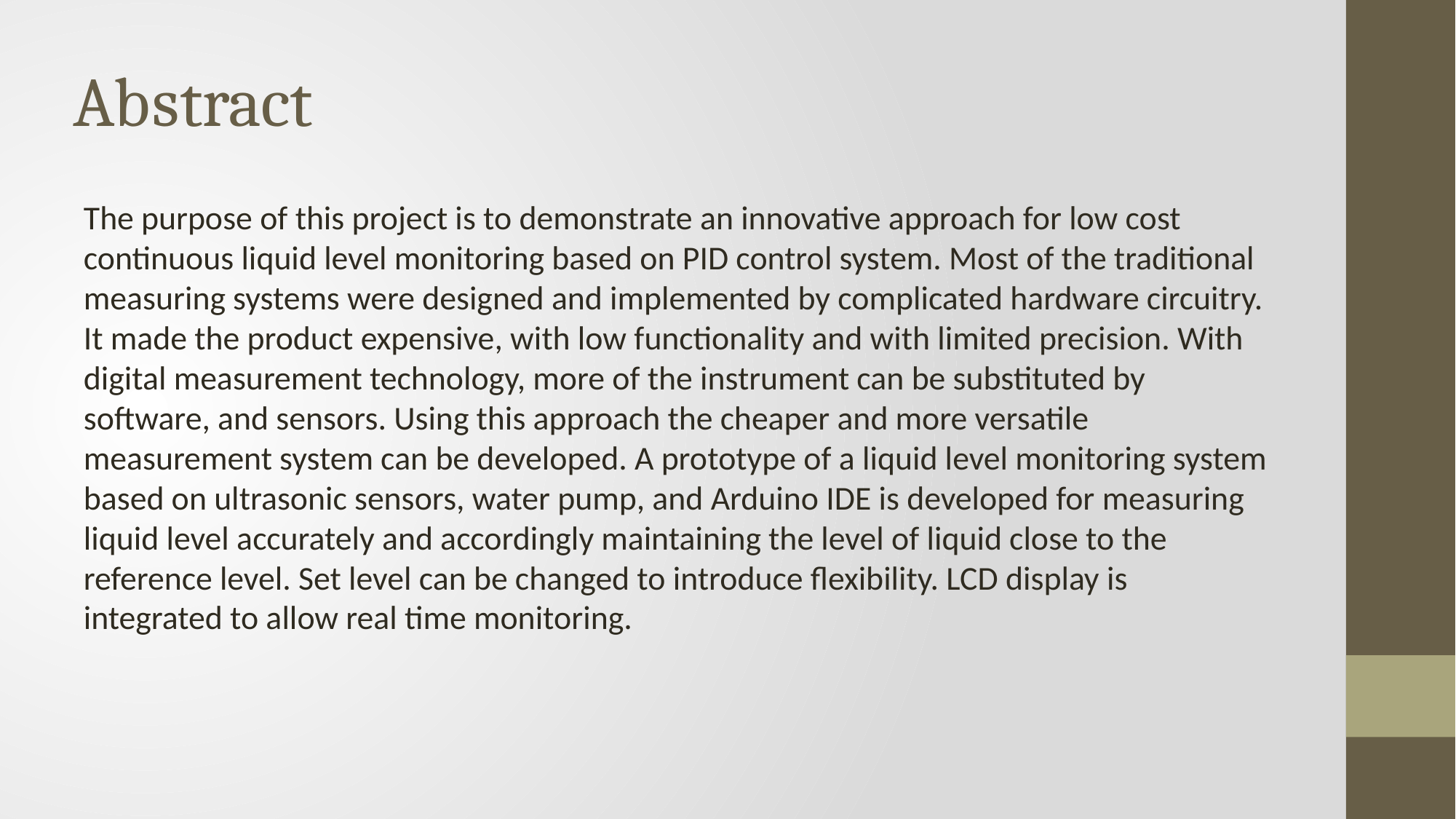

# Abstract
The purpose of this project is to demonstrate an innovative approach for low cost continuous liquid level monitoring based on PID control system. Most of the traditional measuring systems were designed and implemented by complicated hardware circuitry. It made the product expensive, with low functionality and with limited precision. With digital measurement technology, more of the instrument can be substituted by software, and sensors. Using this approach the cheaper and more versatile measurement system can be developed. A prototype of a liquid level monitoring system based on ultrasonic sensors, water pump, and Arduino IDE is developed for measuring liquid level accurately and accordingly maintaining the level of liquid close to the reference level. Set level can be changed to introduce flexibility. LCD display is integrated to allow real time monitoring.